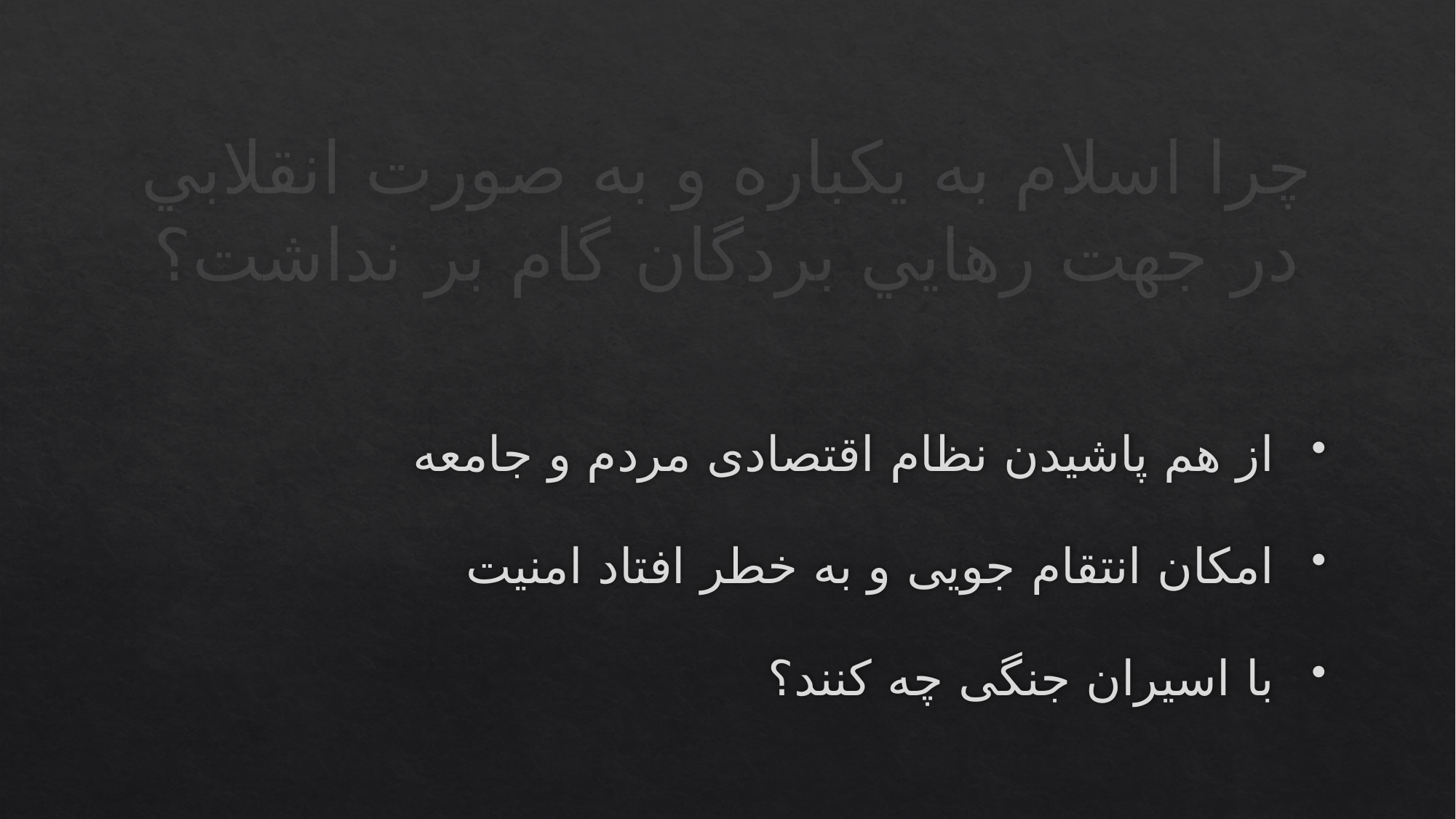

# چرا اسلام به يكباره و به صورت انقلابي در جهت رهايي بردگان گام بر نداشت؟
 از هم پاشیدن نظام اقتصادی مردم و جامعه
 امکان انتقام جویی و به خطر افتاد امنیت
 با اسیران جنگی چه کنند؟